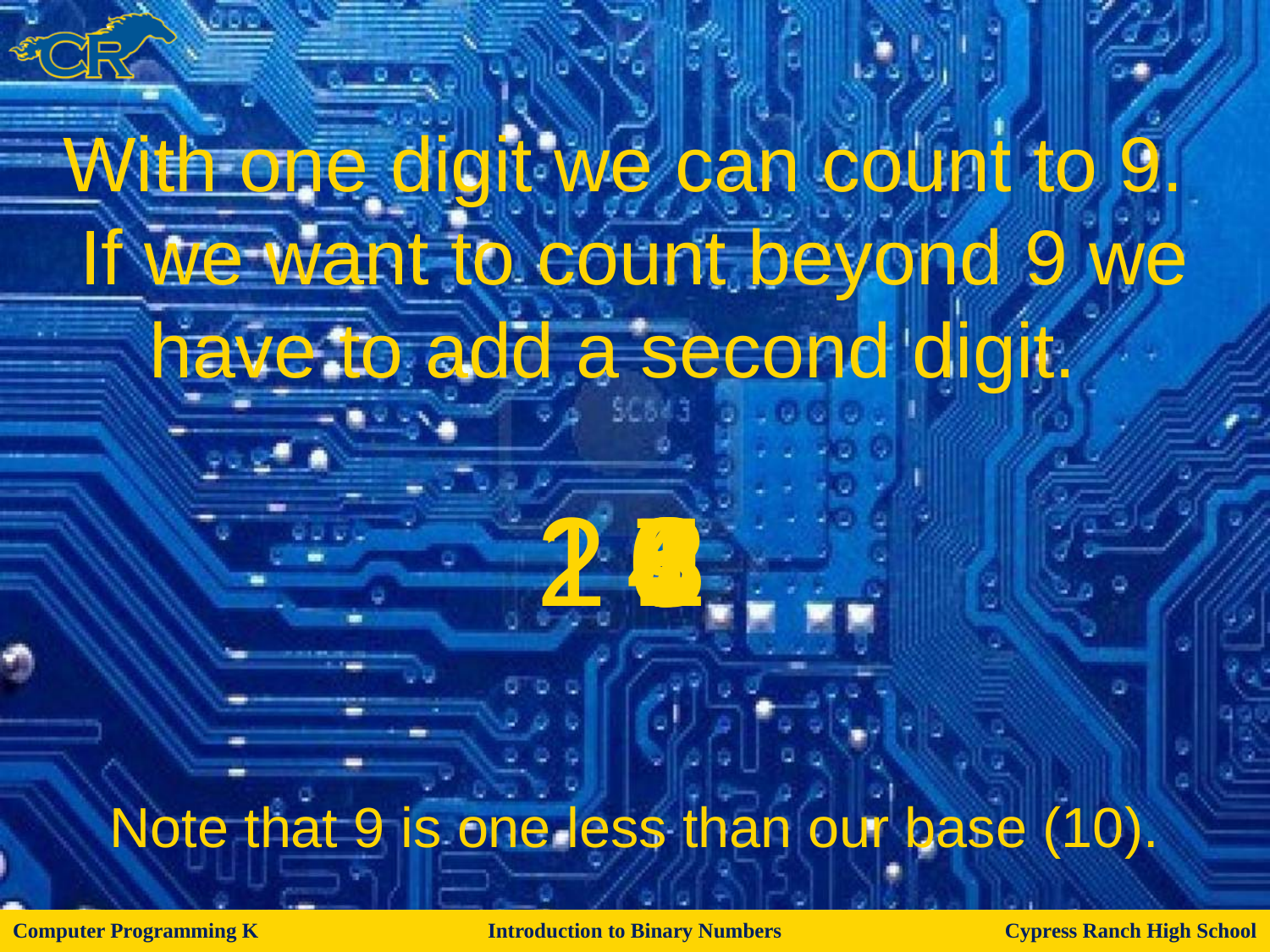

With one digit we can count to 9.  If we want to count beyond 9 we have to add a second digit.
1
2
4
1
2
3
5
7
0
6
8
9
Note that 9 is one less than our base (10).